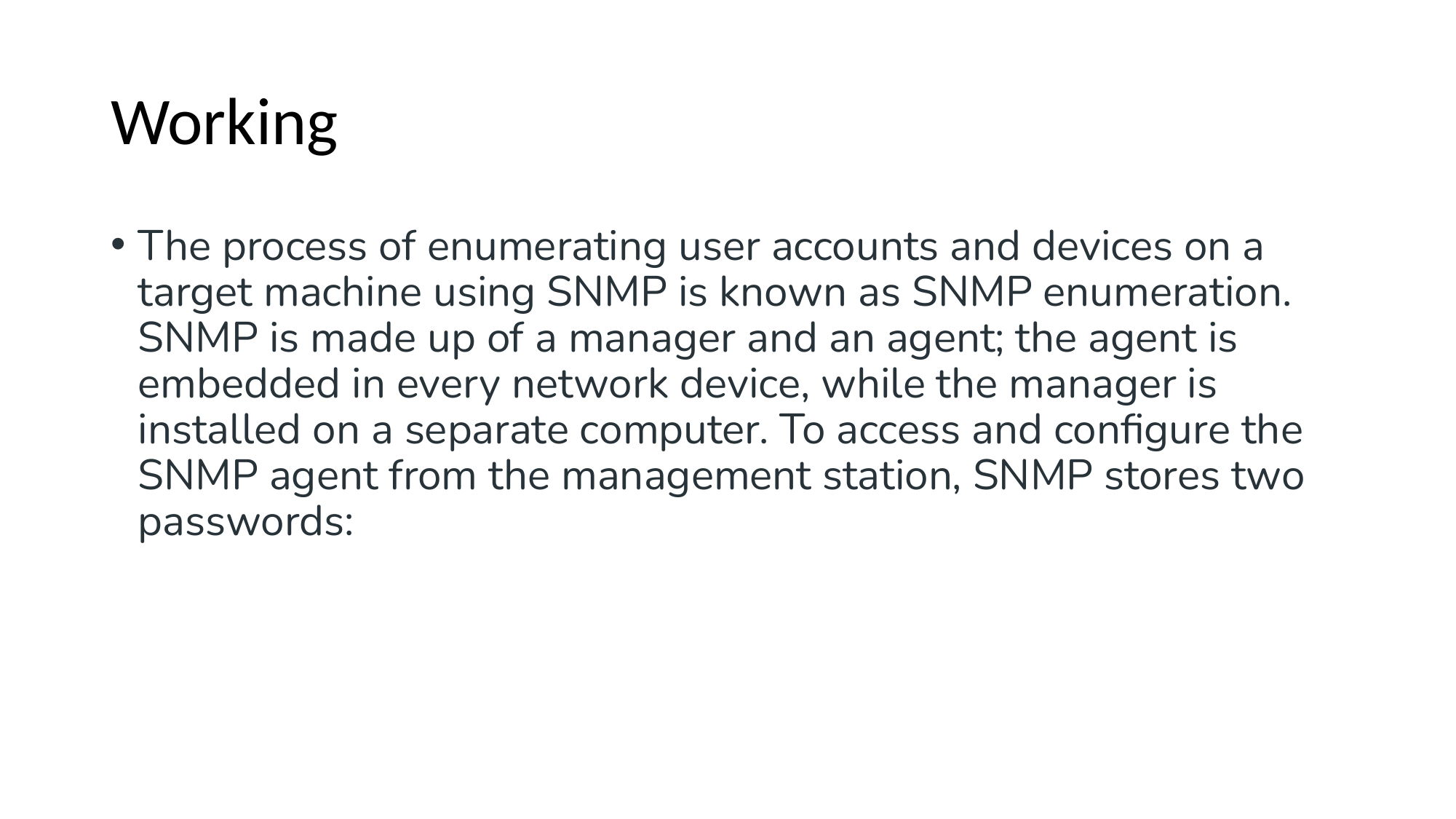

# Working
The process of enumerating user accounts and devices on a target machine using SNMP is known as SNMP enumeration. SNMP is made up of a manager and an agent; the agent is embedded in every network device, while the manager is installed on a separate computer. To access and configure the SNMP agent from the management station, SNMP stores two passwords: